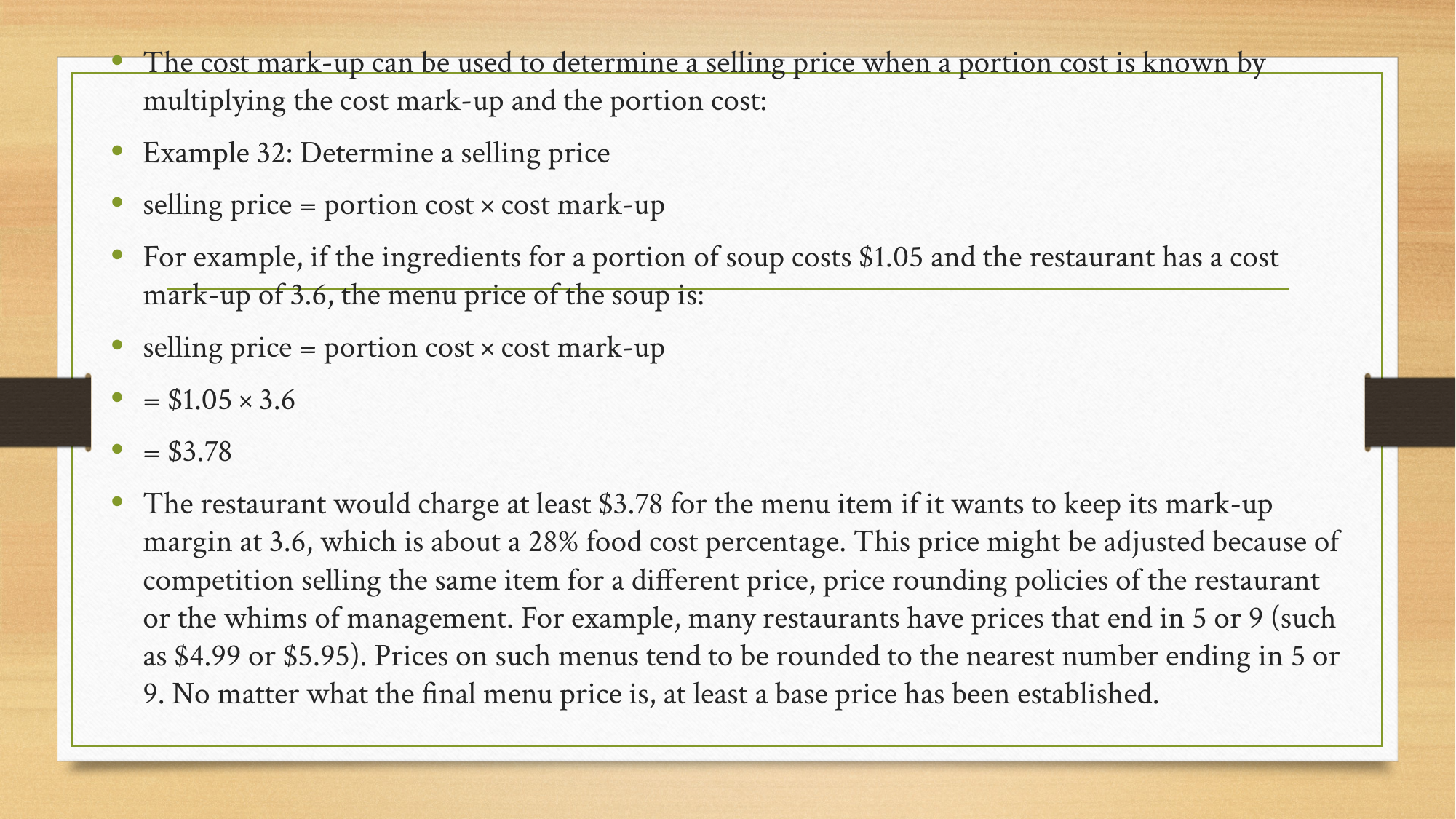

The cost mark-up can be used to determine a selling price when a portion cost is known by multiplying the cost mark-up and the portion cost:
Example 32: Determine a selling price
selling price = portion cost × cost mark-up
For example, if the ingredients for a portion of soup costs $1.05 and the restaurant has a cost mark-up of 3.6, the menu price of the soup is:
selling price = portion cost × cost mark-up
= $1.05 × 3.6
= $3.78
The restaurant would charge at least $3.78 for the menu item if it wants to keep its mark-up margin at 3.6, which is about a 28% food cost percentage. This price might be adjusted because of competition selling the same item for a different price, price rounding policies of the restaurant or the whims of management. For example, many restaurants have prices that end in 5 or 9 (such as $4.99 or $5.95). Prices on such menus tend to be rounded to the nearest number ending in 5 or 9. No matter what the final menu price is, at least a base price has been established.